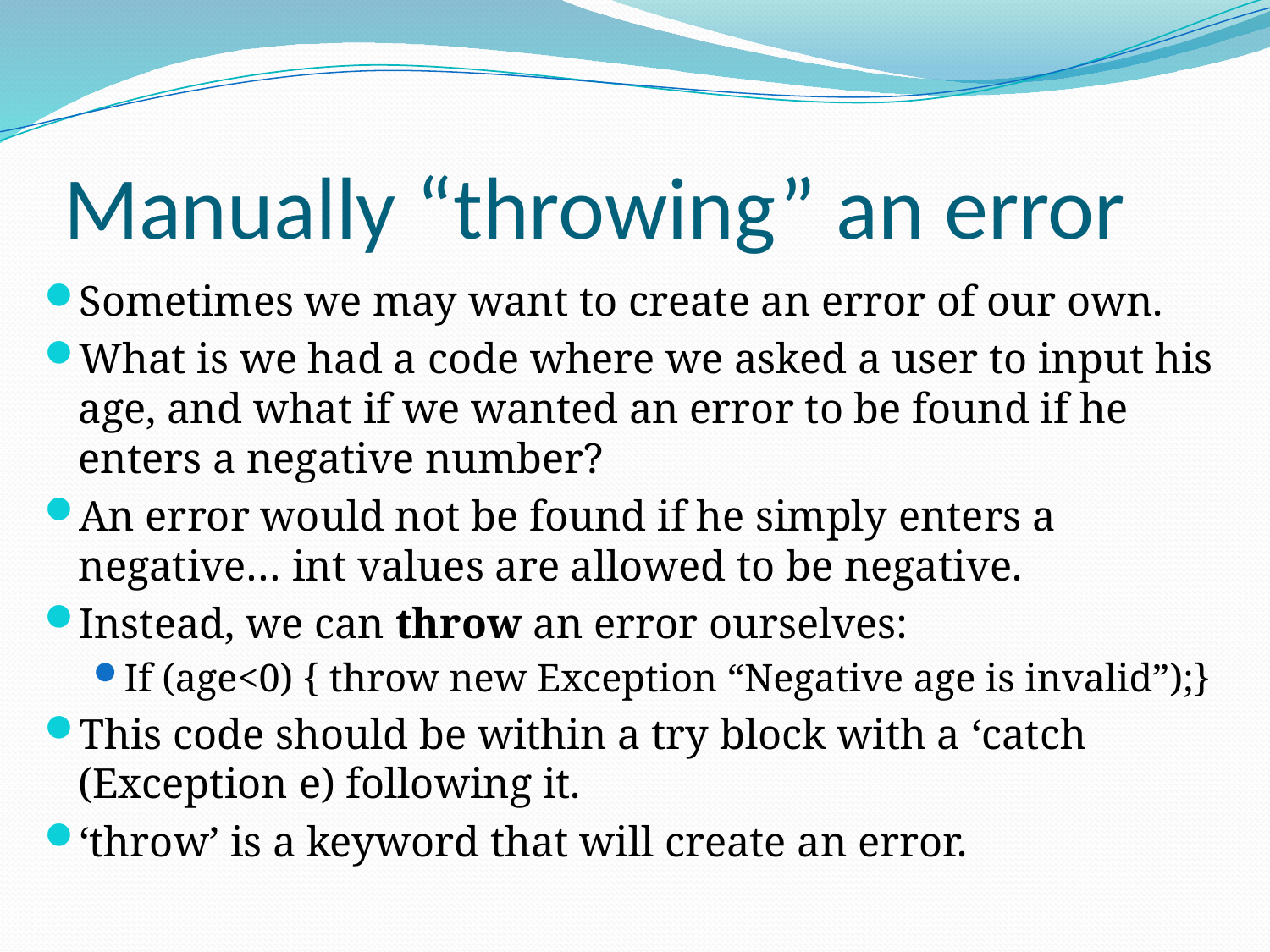

# Manually “throwing” an error
Sometimes we may want to create an error of our own.
What is we had a code where we asked a user to input his age, and what if we wanted an error to be found if he enters a negative number?
An error would not be found if he simply enters a negative… int values are allowed to be negative.
Instead, we can throw an error ourselves:
If (age<0) { throw new Exception “Negative age is invalid”);}
This code should be within a try block with a ‘catch (Exception e) following it.
‘throw’ is a keyword that will create an error.